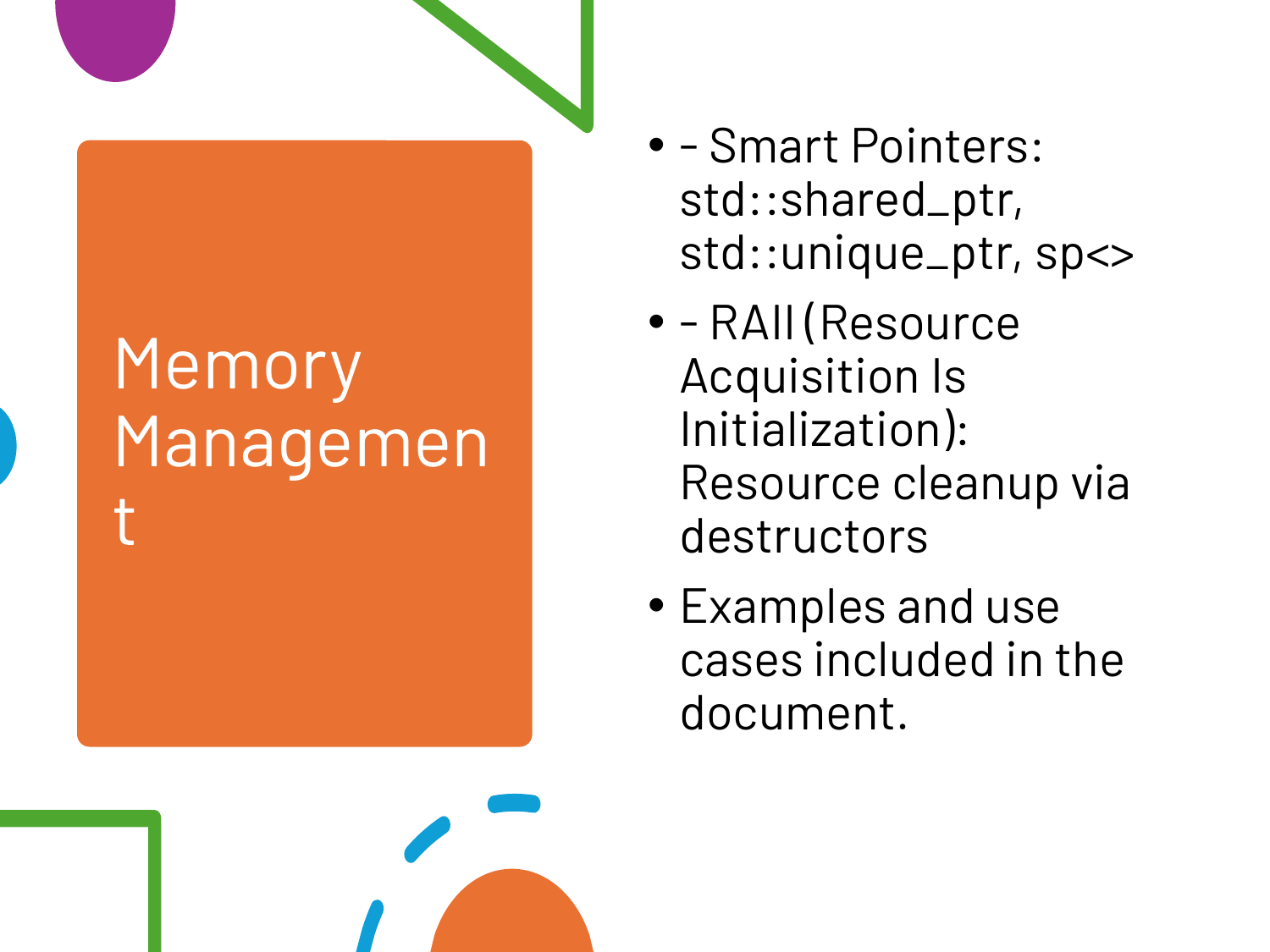

- Smart Pointers: std::shared_ptr, std::unique_ptr, sp<>
- RAII (Resource Acquisition Is Initialization): Resource cleanup via destructors
Examples and use cases included in the document.

# Memory Management